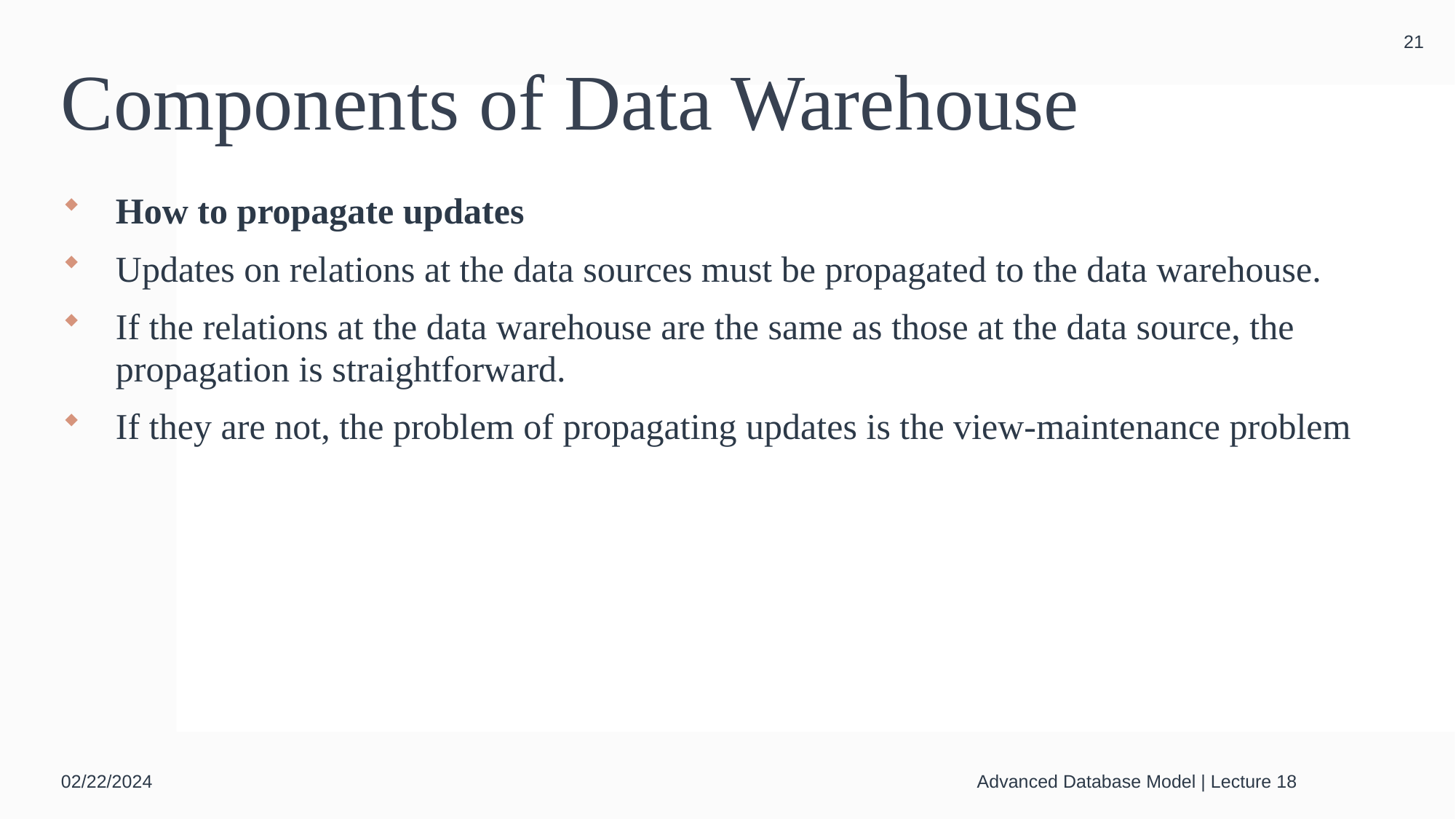

21
# Components of Data Warehouse
How to propagate updates
Updates on relations at the data sources must be propagated to the data warehouse.
If the relations at the data warehouse are the same as those at the data source, the propagation is straightforward.
If they are not, the problem of propagating updates is the view-maintenance problem
02/22/2024
Advanced Database Model | Lecture 18